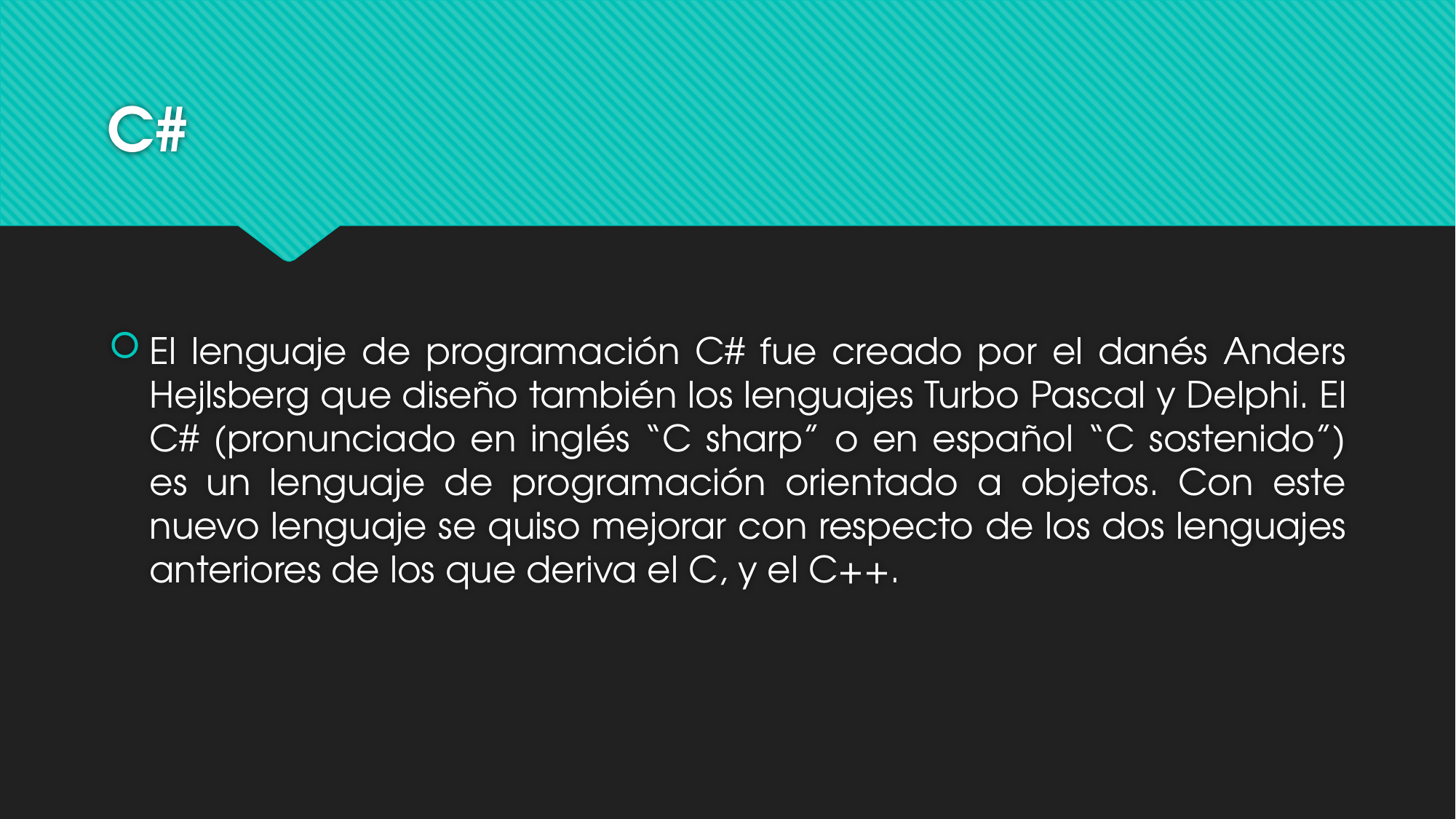

# C#
El lenguaje de programación C# fue creado por el danés Anders Hejlsberg que diseño también los lenguajes Turbo Pascal y Delphi. El C# (pronunciado en inglés “C sharp” o en español “C sostenido”) es un lenguaje de programación orientado a objetos. Con este nuevo lenguaje se quiso mejorar con respecto de los dos lenguajes anteriores de los que deriva el C, y el C++.